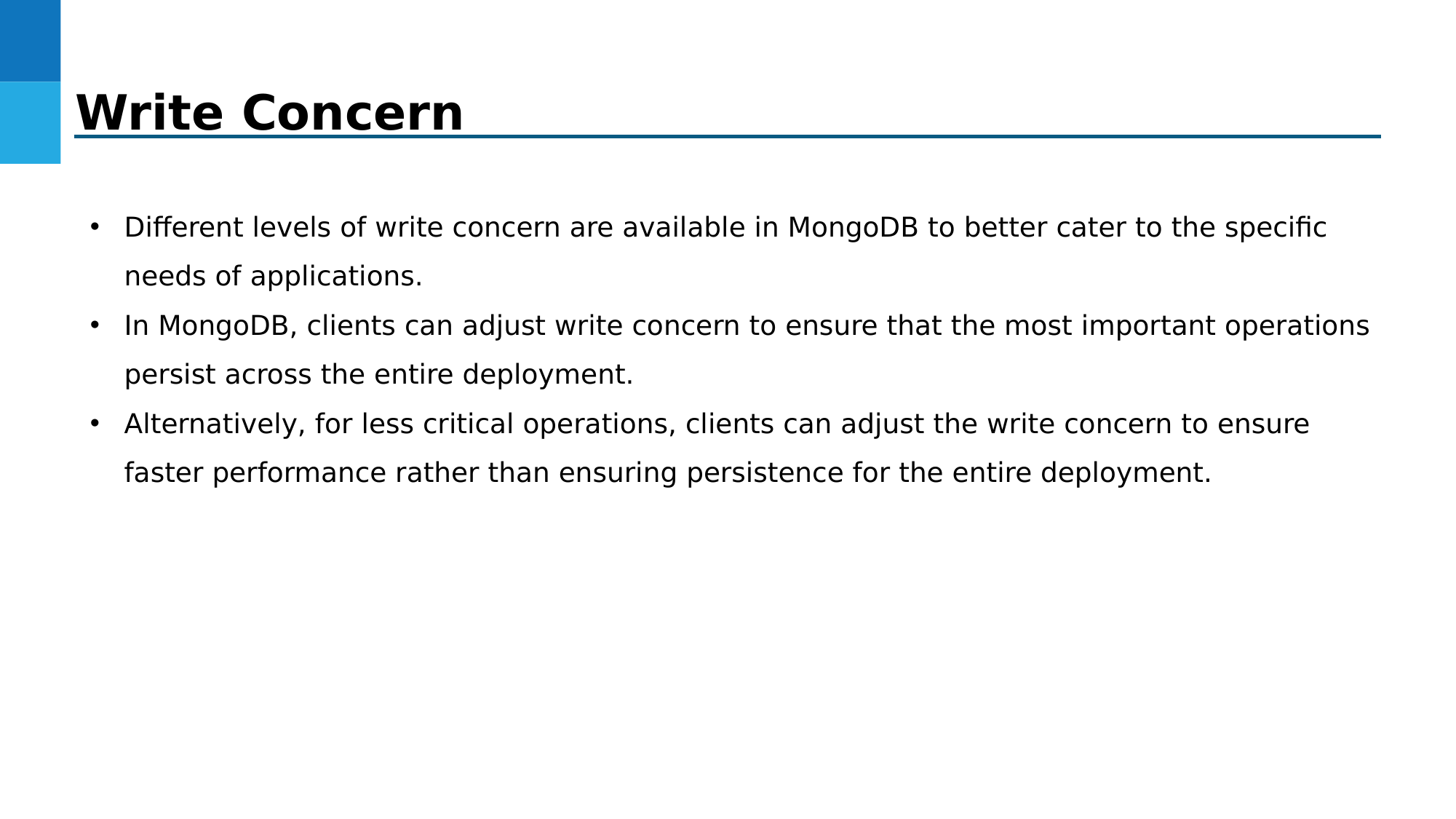

Write Concern
Different levels of write concern are available in MongoDB to better cater to the specific needs of applications.
In MongoDB, clients can adjust write concern to ensure that the most important operations persist across the entire deployment.
Alternatively, for less critical operations, clients can adjust the write concern to ensure faster performance rather than ensuring persistence for the entire deployment.
DO NOT WRITE ANYTHING
HERE. LEAVE THIS SPACE FOR
 WEBCAM